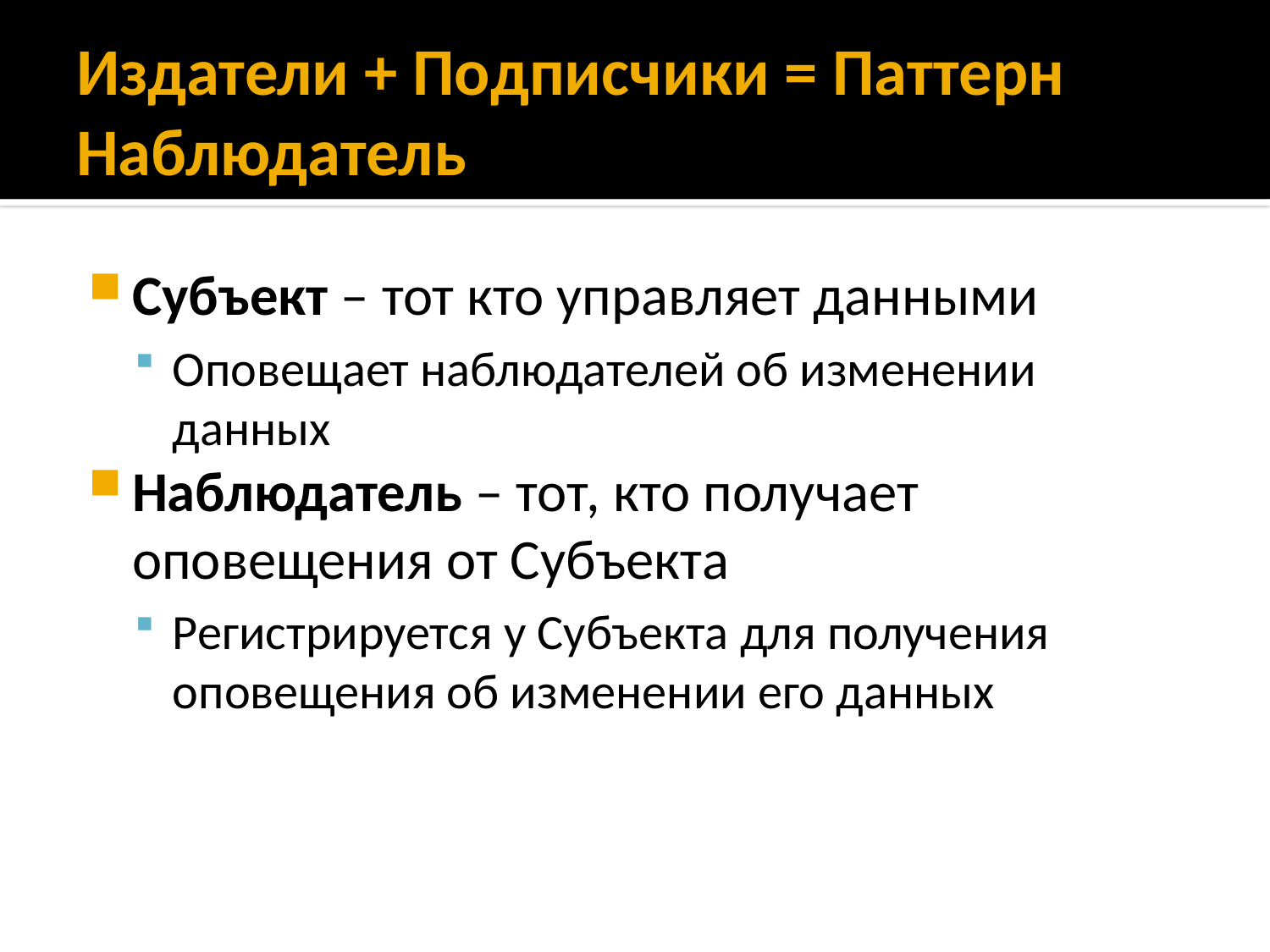

# Издатели + Подписчики = Паттерн Наблюдатель
Субъект – тот кто управляет данными
Оповещает наблюдателей об изменении данных
Наблюдатель – тот, кто получает оповещения от Субъекта
Регистрируется у Субъекта для получения оповещения об изменении его данных